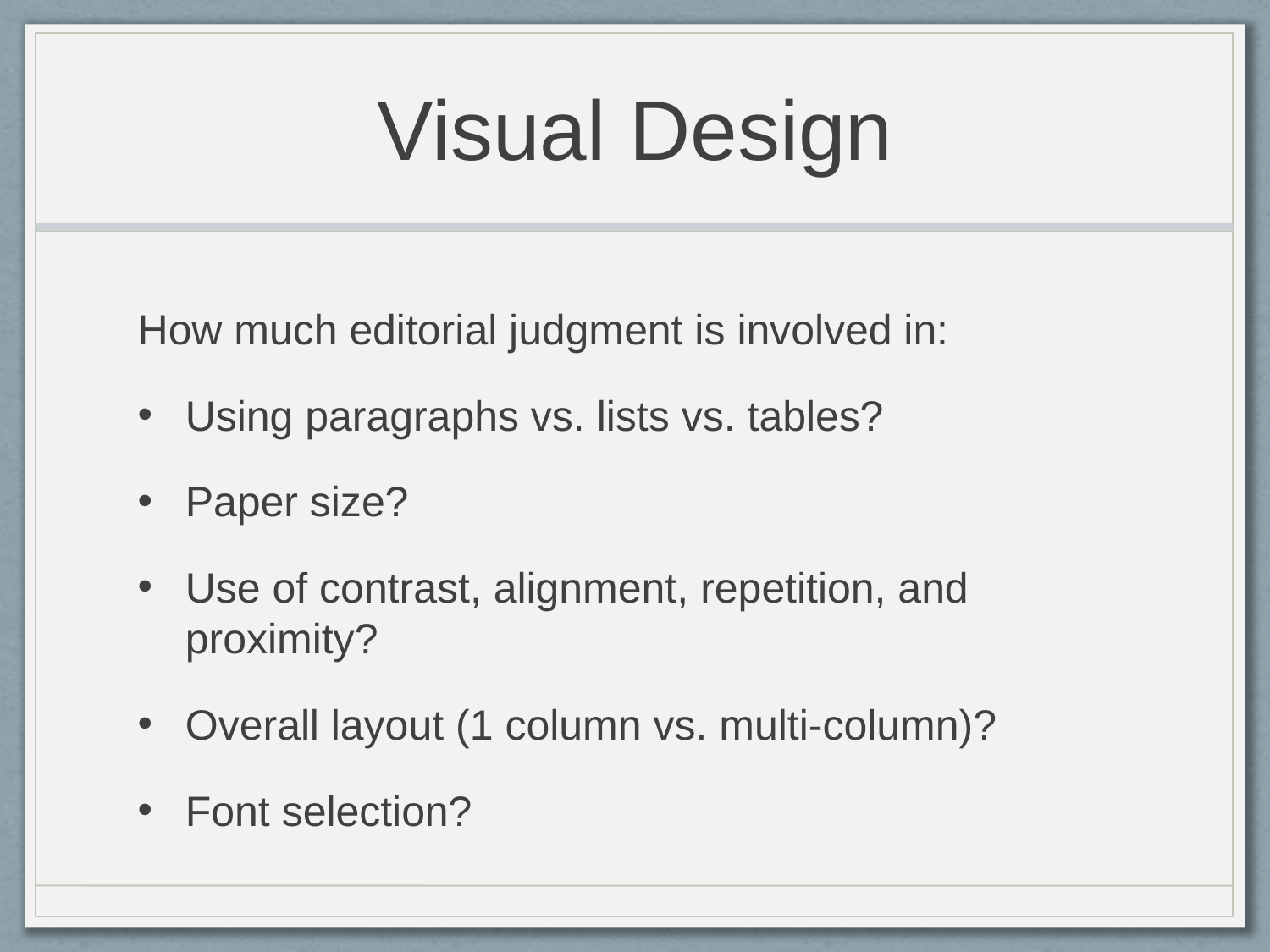

# Visual Design
How much editorial judgment is involved in:
Using paragraphs vs. lists vs. tables?
Paper size?
Use of contrast, alignment, repetition, and proximity?
Overall layout (1 column vs. multi-column)?
Font selection?